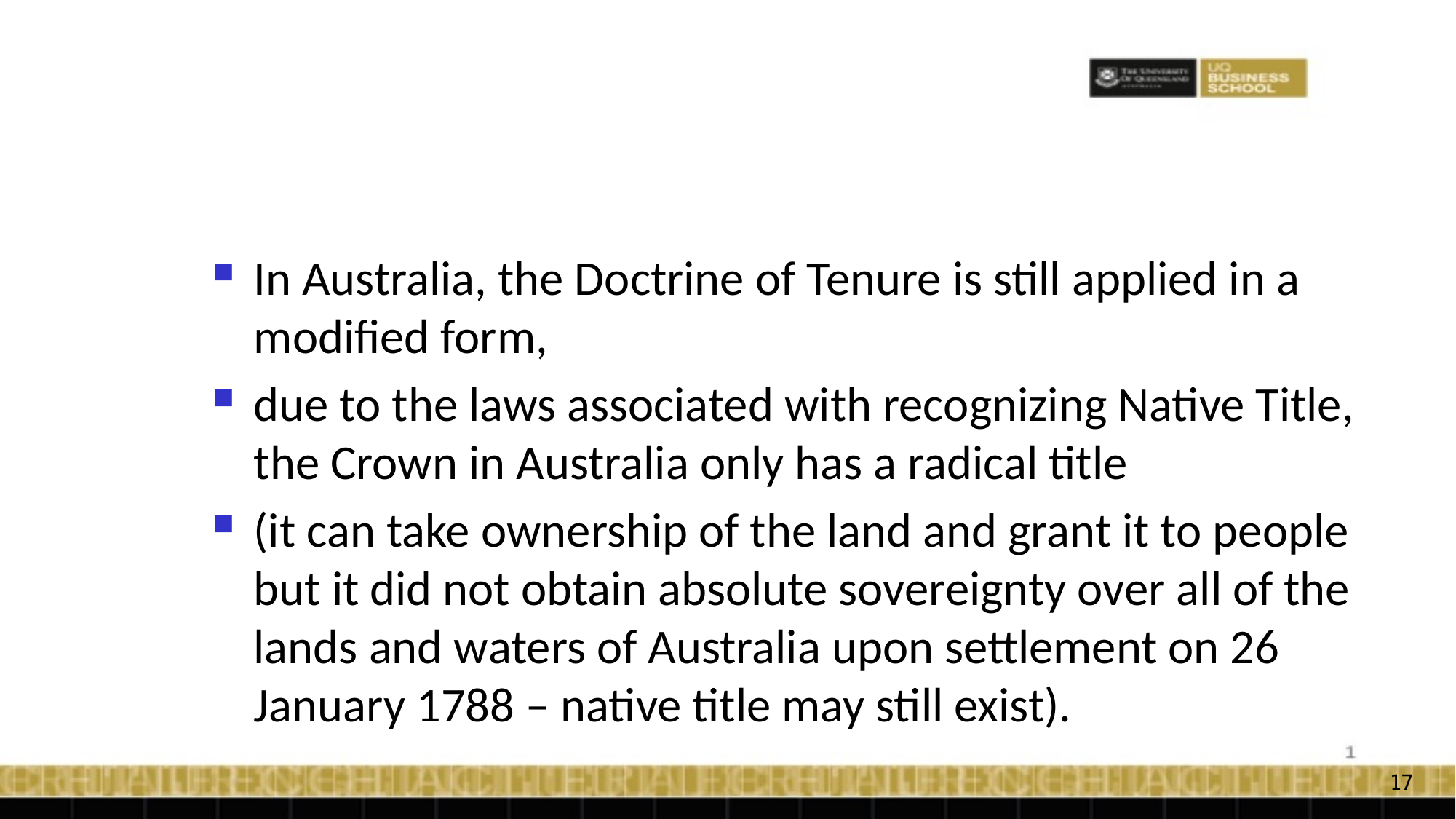

In Australia, the Doctrine of Tenure is still applied in a modified form,
due to the laws associated with recognizing Native Title, the Crown in Australia only has a radical title
(it can take ownership of the land and grant it to people but it did not obtain absolute sovereignty over all of the lands and waters of Australia upon settlement on 26 January 1788 – native title may still exist).

17